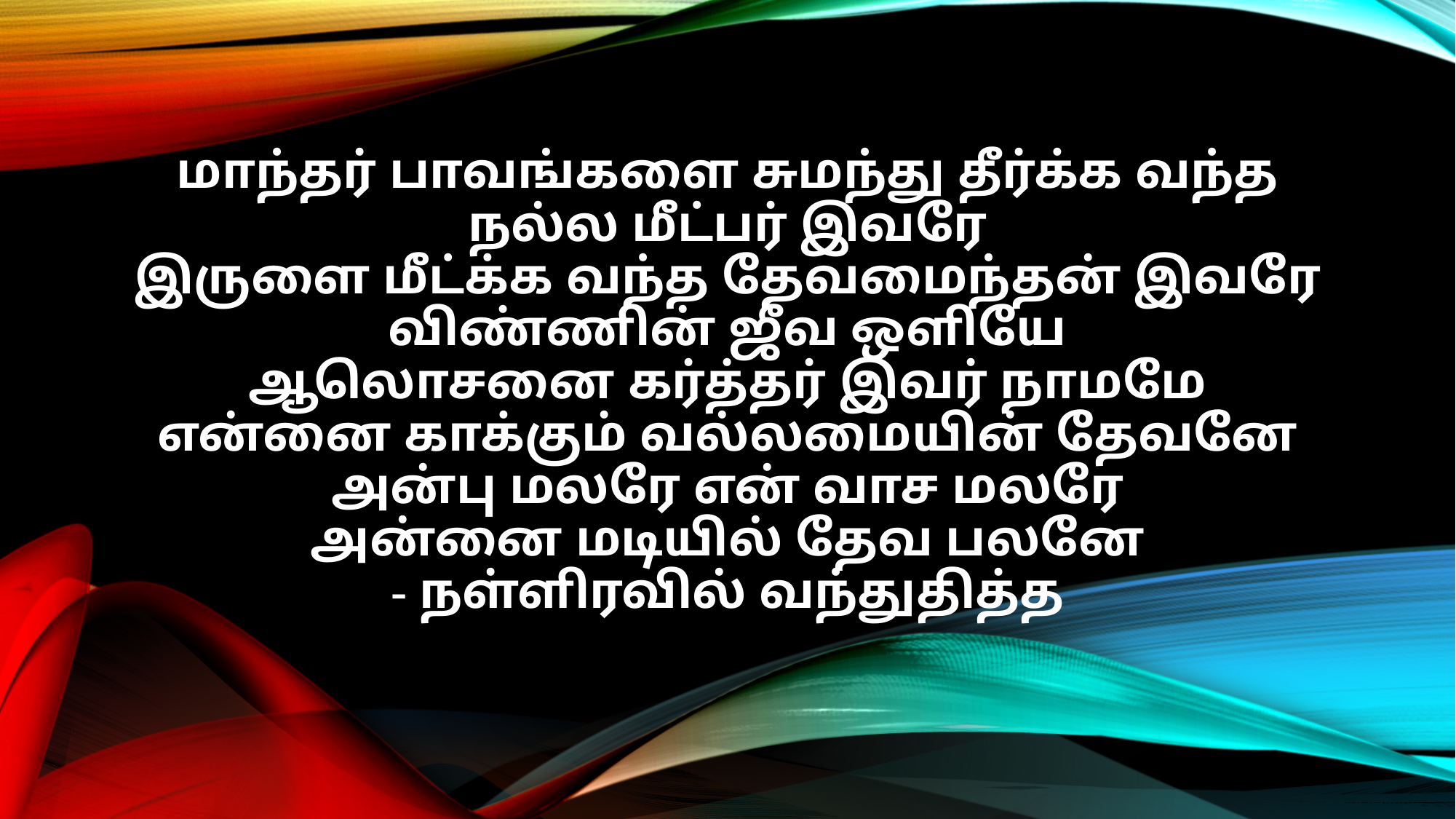

மாந்தர் பாவங்களை சுமந்து தீர்க்க வந்த
நல்ல மீட்பர் இவரே
இருளை மீட்க்க வந்த தேவமைந்தன் இவரே
விண்ணின் ஜீவ ஒளியே
ஆலொசனை கர்த்தர் இவர் நாமமே
என்னை காக்கும் வல்லமையின் தேவனே
அன்பு மலரே என் வாச மலரே
அன்னை மடியில் தேவ பலனே
- நள்ளிரவில் வந்துதித்த